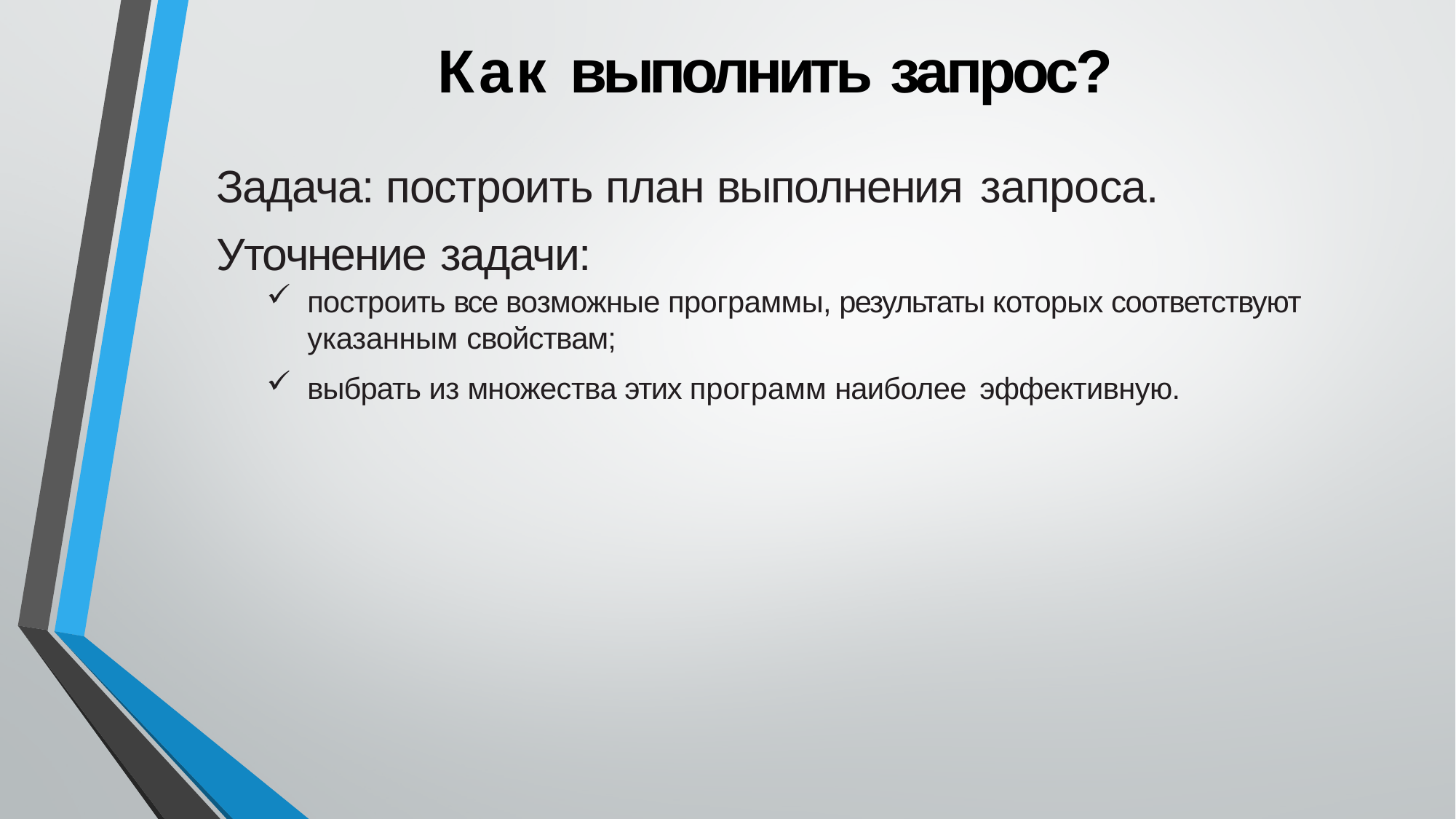

# Как выполнить запрос?
Задача: построить план выполнения запроса.
Уточнение задачи:
построить все возможные программы, результаты которых соответствуют  указанным свойствам;
выбрать из множества этих программ наиболее эффективную.